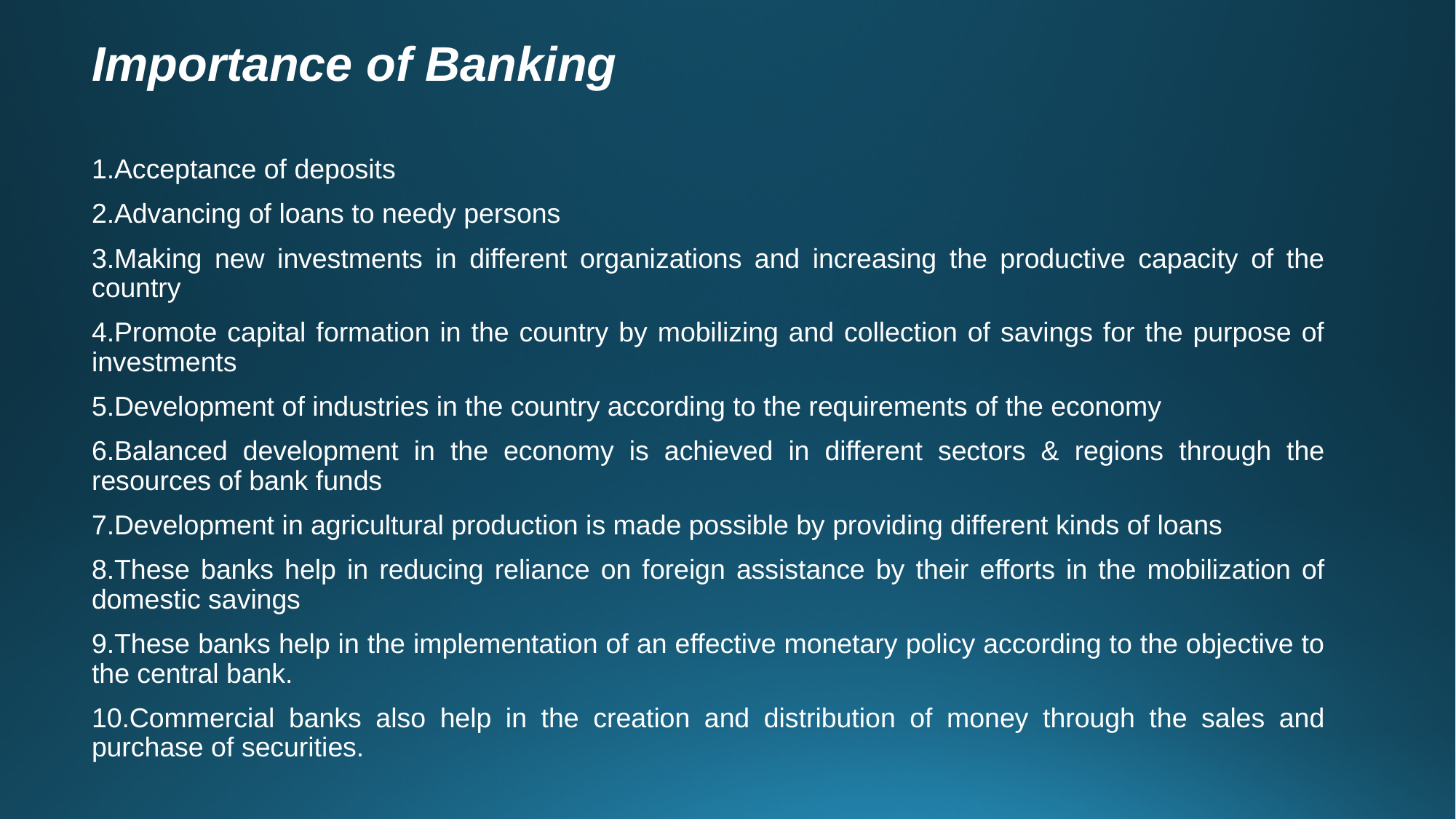

# Importance of Banking
Acceptance of deposits
Advancing of loans to needy persons
Making new investments in different organizations and increasing the productive capacity of the country
Promote capital formation in the country by mobilizing and collection of savings for the purpose of investments
Development of industries in the country according to the requirements of the economy
Balanced development in the economy is achieved in different sectors & regions through the resources of bank funds
Development in agricultural production is made possible by providing different kinds of loans
These banks help in reducing reliance on foreign assistance by their efforts in the mobilization of domestic savings
These banks help in the implementation of an effective monetary policy according to the objective to the central bank.
Commercial banks also help in the creation and distribution of money through the sales and purchase of securities.